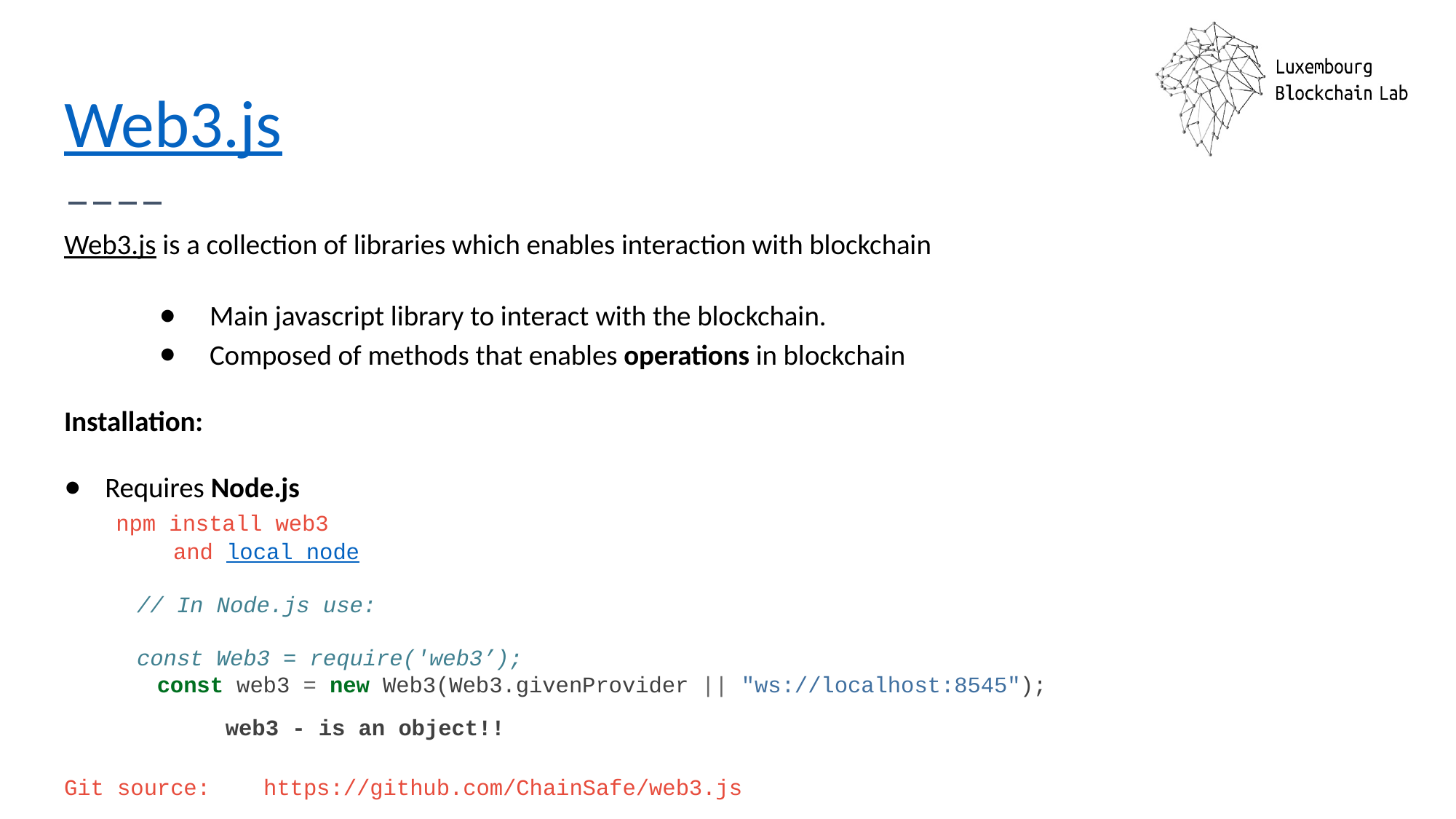

# Web3.js
Web3.js is a collection of libraries which enables interaction with blockchain
Main javascript library to interact with the blockchain.
Composed of methods that enables operations in blockchain
Installation:
Requires Node.js
      npm install web3
	and local node

// In Node.js use:

const Web3 = require('web3’);
       const web3 = new Web3(Web3.givenProvider || "ws://localhost:8545");
 web3 - is an object!!
Git source:    https://github.com/ChainSafe/web3.js